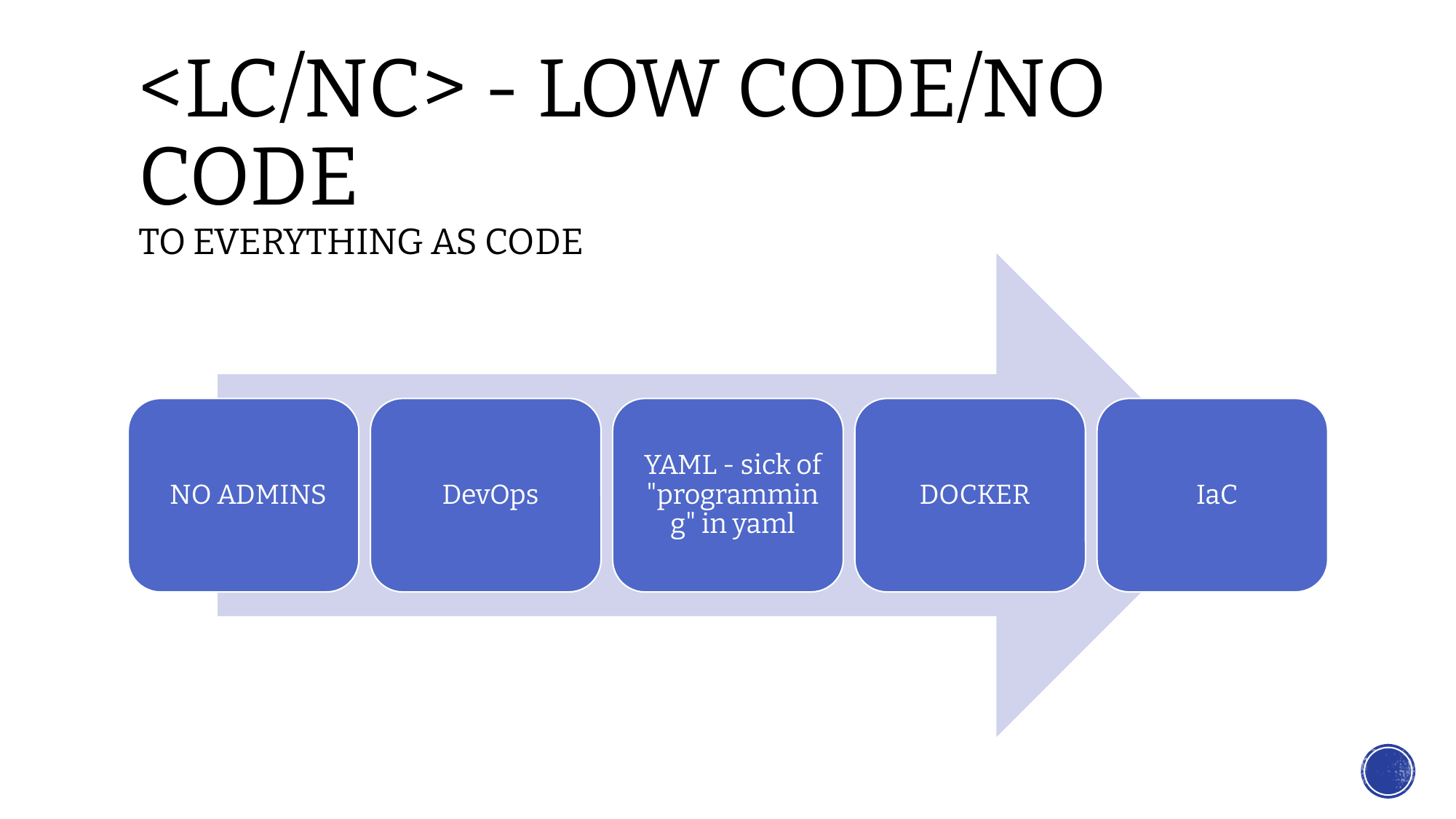

# <Lc/nc> - LOW CODE/NO CODE to Everything as CODE
NO ADMINS
DevOps
YAML - sick of "programming" in yaml
DOCKER
IaC